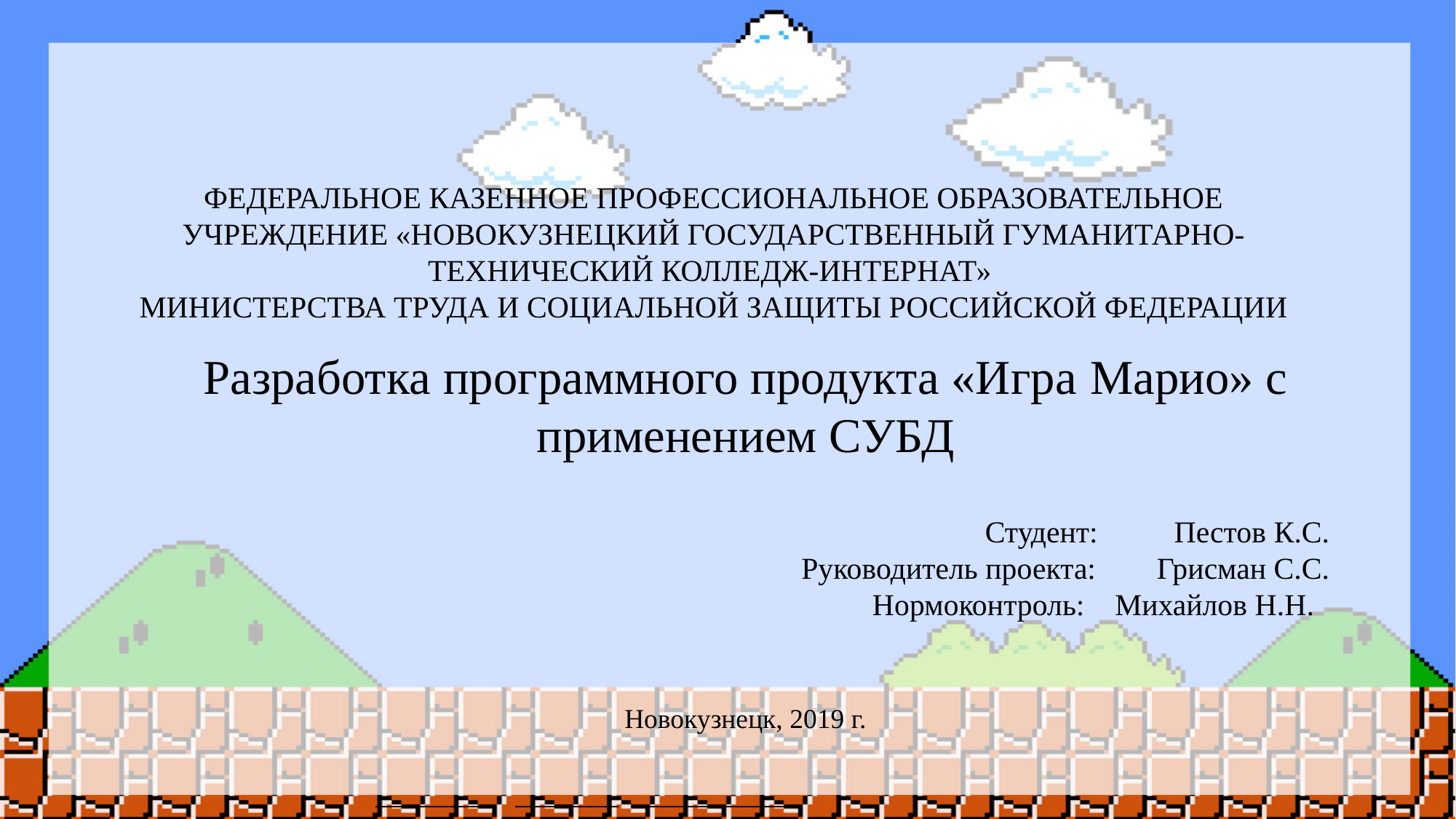

Федеральное казенное профессиональное образовательное учреждение «Новокузнецкий государственный гуманитарно-технический колледж-интернат»
Министерства Труда и социальной защиты Российской Федерации
Разработка программного продукта «Игра Марио» с применением СУБД
Студент:          Пестов К.С.
Руководитель проекта:        Грисман С.С.
Нормоконтроль:    Михайлов Н.Н.
Новокузнецк, 2019 г.